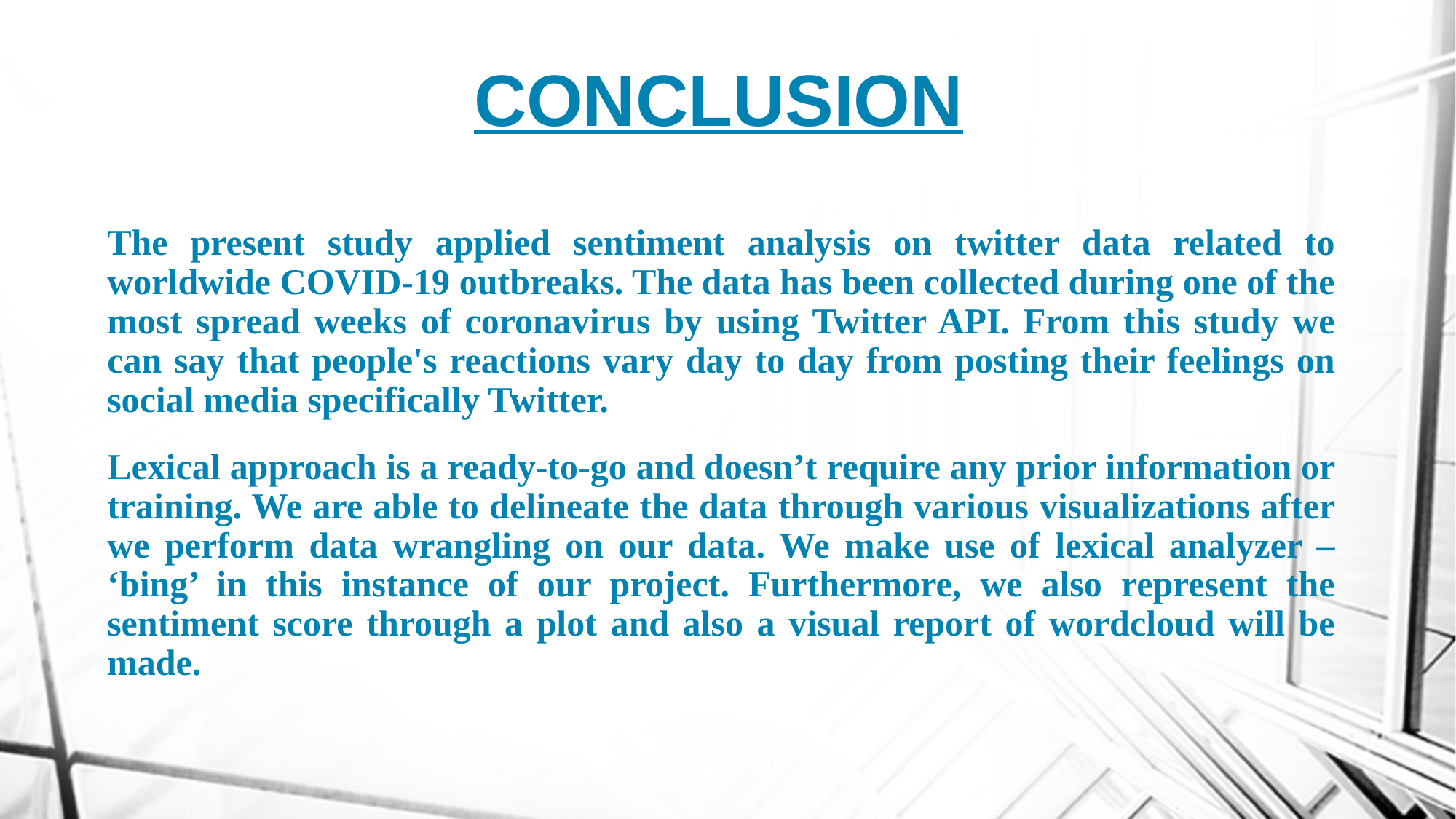

# CONCLUSION
The present study applied sentiment analysis on twitter data related to worldwide COVID-19 outbreaks. The data has been collected during one of the most spread weeks of coronavirus by using Twitter API. From this study we can say that people's reactions vary day to day from posting their feelings on social media specifically Twitter.
Lexical approach is a ready-to-go and doesn’t require any prior information or training. We are able to delineate the data through various visualizations after we perform data wrangling on our data. We make use of lexical analyzer – ‘bing’ in this instance of our project. Furthermore, we also represent the sentiment score through a plot and also a visual report of wordcloud will be made.